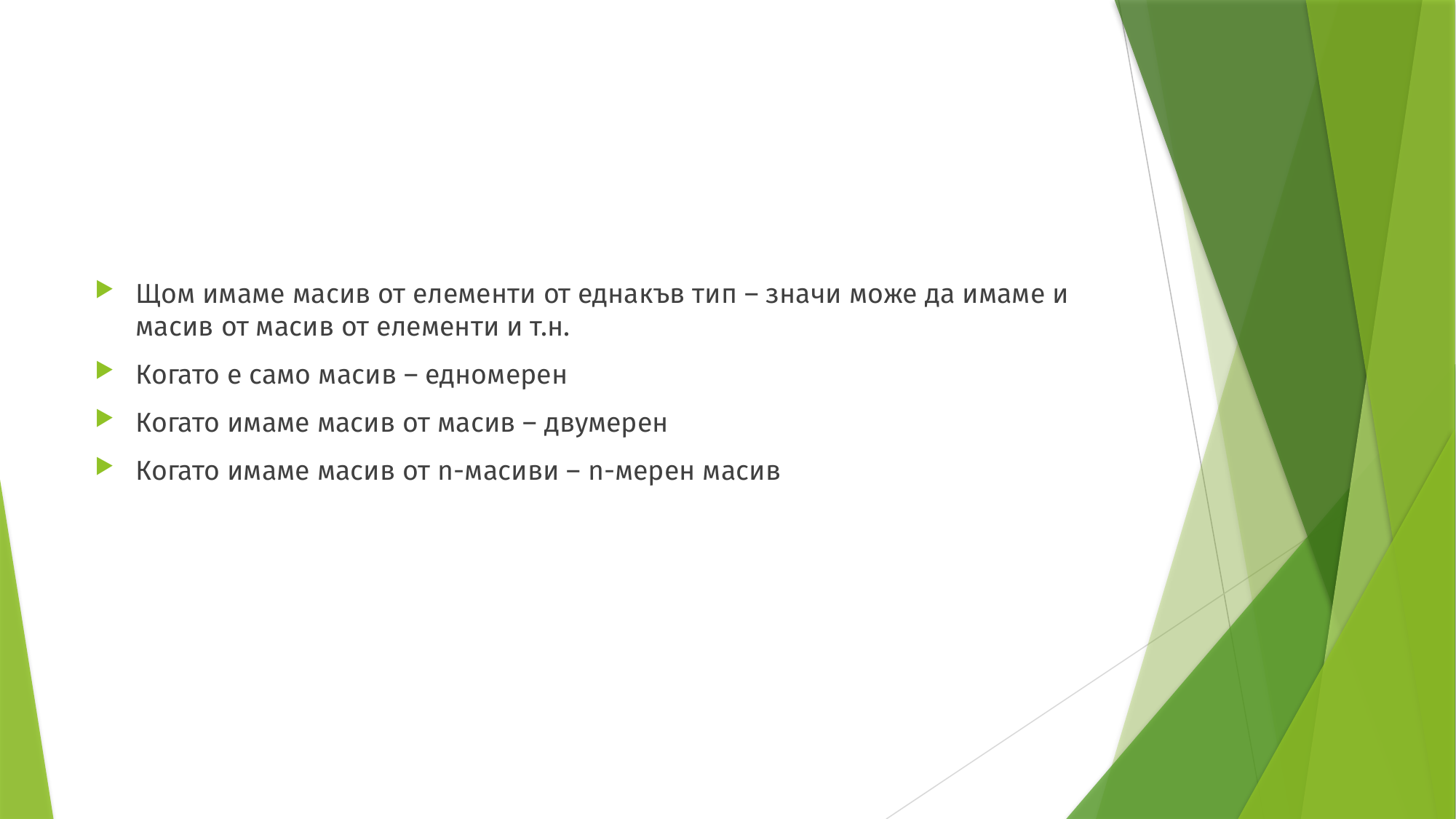

Щом имаме масив от елементи от еднакъв тип – значи може да имаме и масив от масив от елементи и т.н.
Когато е само масив – едномерен
Когато имаме масив от масив – двумерен
Когато имаме масив от n-масиви – n-мерен масив